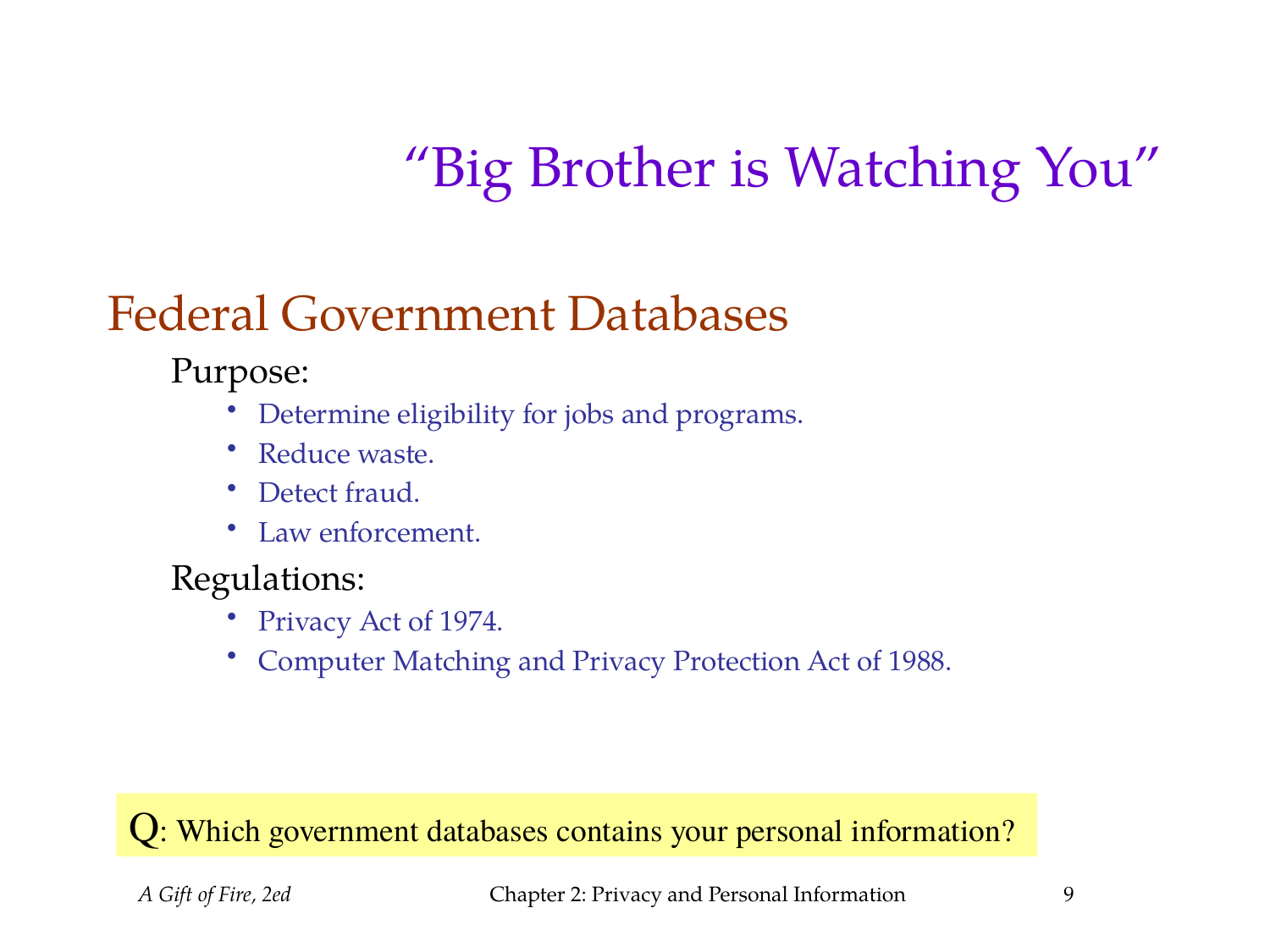

# “Big Brother is Watching You”
Federal Government Databases
Purpose:
Determine eligibility for jobs and programs.
Reduce waste.
Detect fraud.
Law enforcement.
Regulations:
Privacy Act of 1974.
Computer Matching and Privacy Protection Act of 1988.
Q: Which government databases contains your personal information?